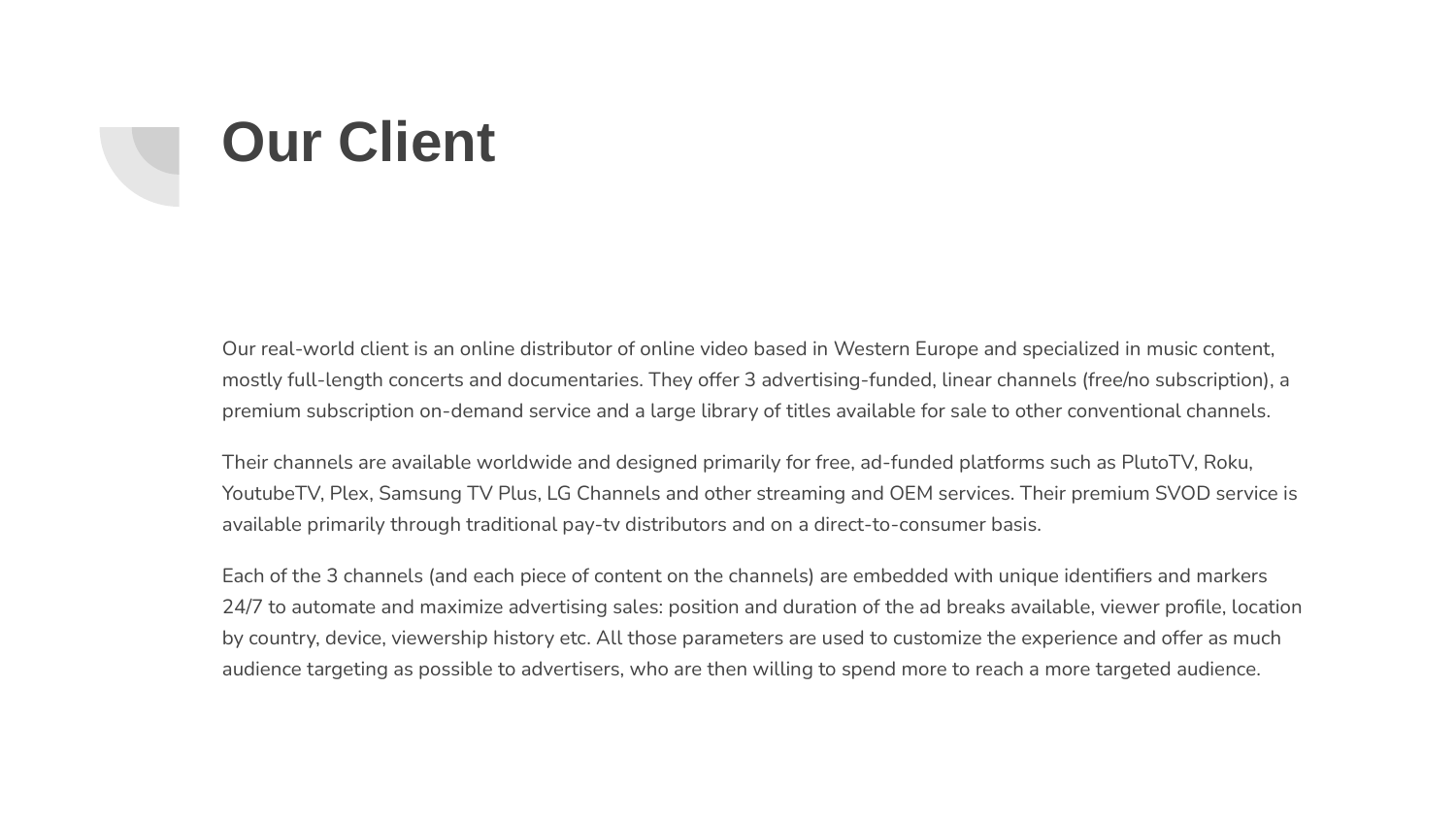

# Our Client
Our real-world client is an online distributor of online video based in Western Europe and specialized in music content, mostly full-length concerts and documentaries. They offer 3 advertising-funded, linear channels (free/no subscription), a premium subscription on-demand service and a large library of titles available for sale to other conventional channels.
Their channels are available worldwide and designed primarily for free, ad-funded platforms such as PlutoTV, Roku, YoutubeTV, Plex, Samsung TV Plus, LG Channels and other streaming and OEM services. Their premium SVOD service is available primarily through traditional pay-tv distributors and on a direct-to-consumer basis.
Each of the 3 channels (and each piece of content on the channels) are embedded with unique identifiers and markers 24/7 to automate and maximize advertising sales: position and duration of the ad breaks available, viewer profile, location by country, device, viewership history etc. All those parameters are used to customize the experience and offer as much audience targeting as possible to advertisers, who are then willing to spend more to reach a more targeted audience.